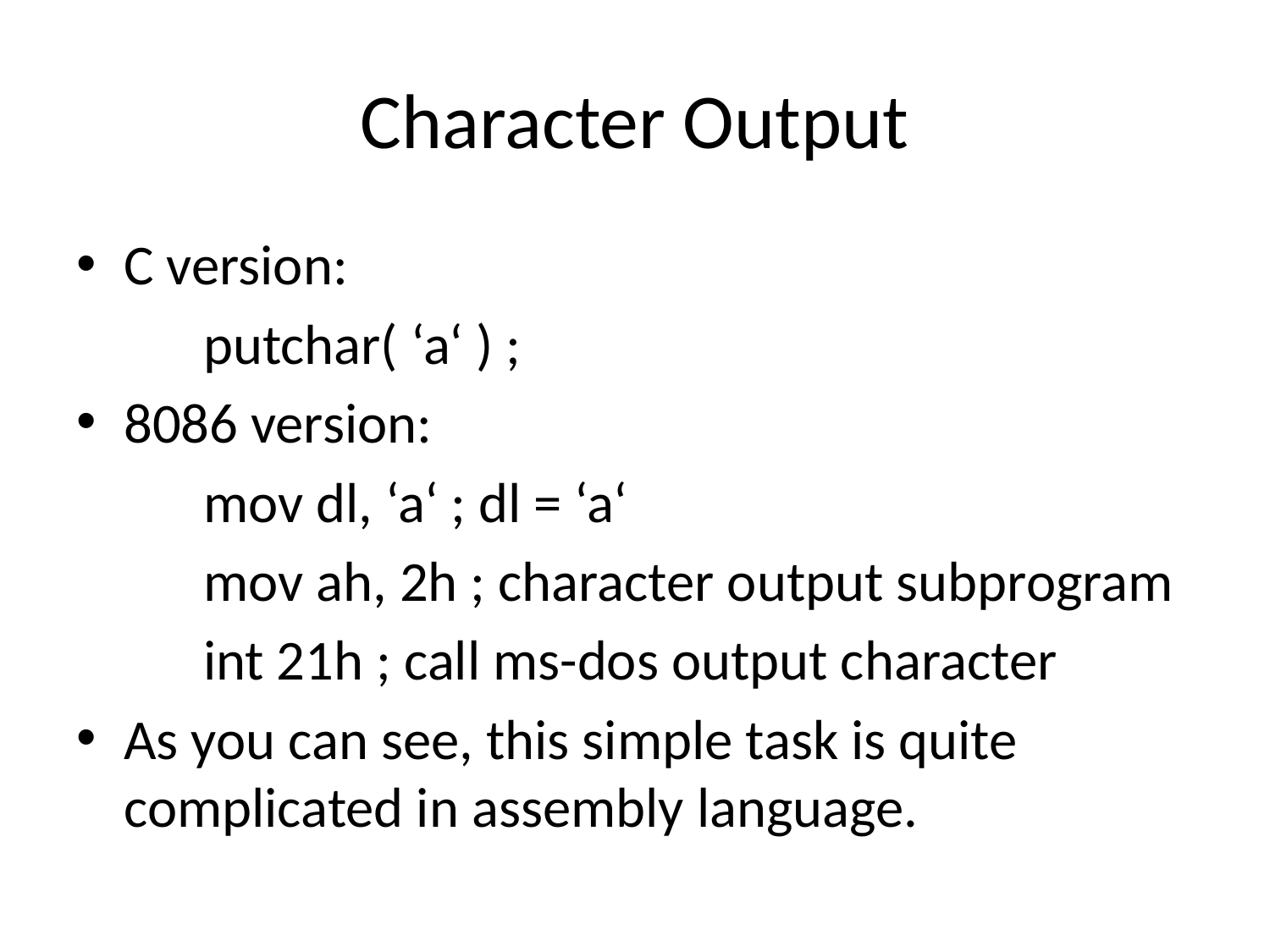

# Character Output
C version:
	putchar( ‘a‘ ) ;
8086 version:
	mov dl, ‘a‘ ; dl = ‘a‘
	mov ah, 2h ; character output subprogram
	int 21h ; call ms-dos output character
As you can see, this simple task is quite complicated in assembly language.